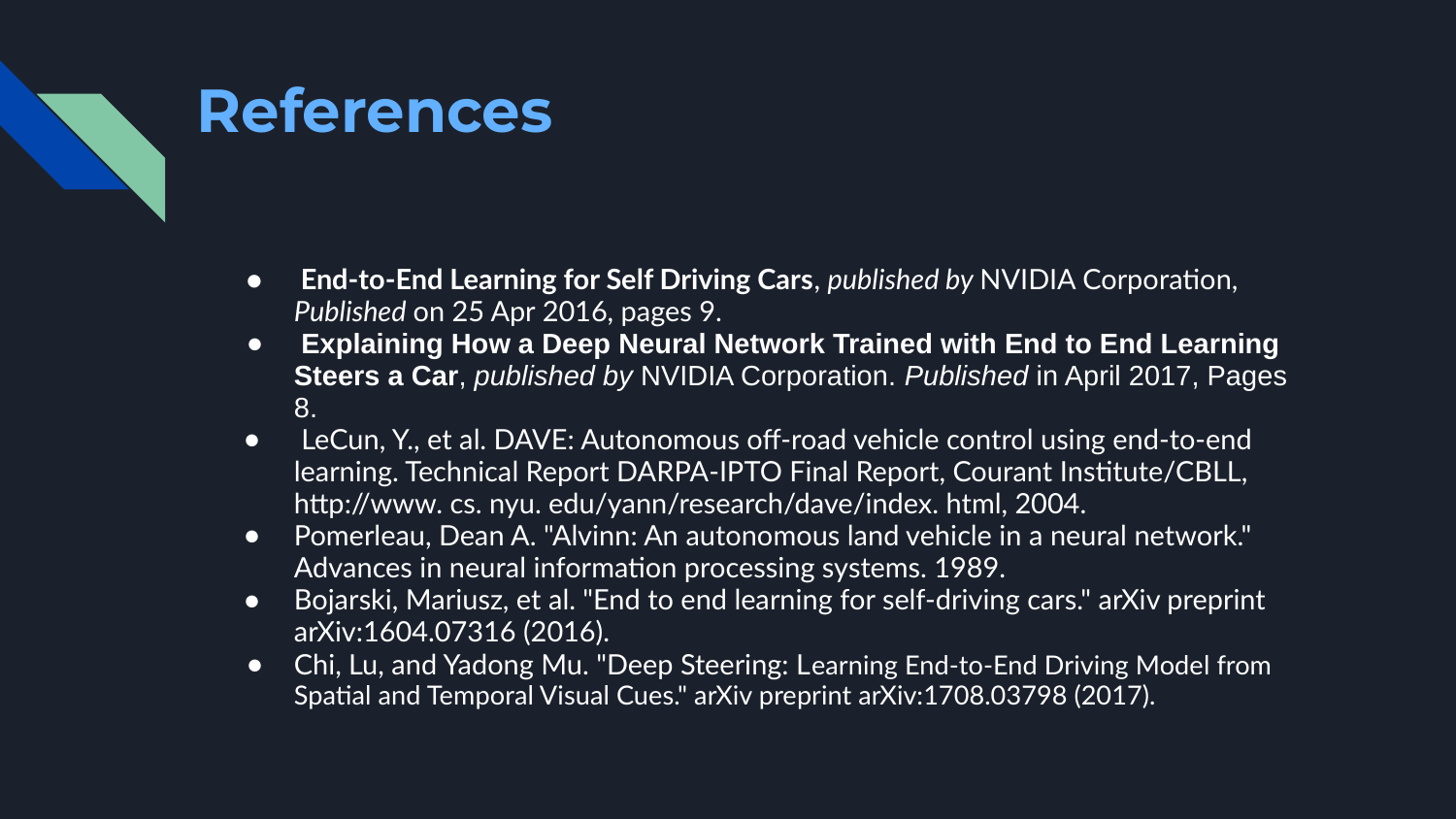

# References
 End-to-End Learning for Self Driving Cars, published by NVIDIA Corporation, Published on 25 Apr 2016, pages 9.
 Explaining How a Deep Neural Network Trained with End to End Learning Steers a Car, published by NVIDIA Corporation. Published in April 2017, Pages 8.
 LeCun, Y., et al. DAVE: Autonomous off-road vehicle control using end-to-end learning. Technical Report DARPA-IPTO Final Report, Courant Institute/CBLL, http://www. cs. nyu. edu/yann/research/dave/index. html, 2004.
Pomerleau, Dean A. "Alvinn: An autonomous land vehicle in a neural network." Advances in neural information processing systems. 1989.
Bojarski, Mariusz, et al. "End to end learning for self-driving cars." arXiv preprint arXiv:1604.07316 (2016).
Chi, Lu, and Yadong Mu. "Deep Steering: Learning End-to-End Driving Model from Spatial and Temporal Visual Cues." arXiv preprint arXiv:1708.03798 (2017).